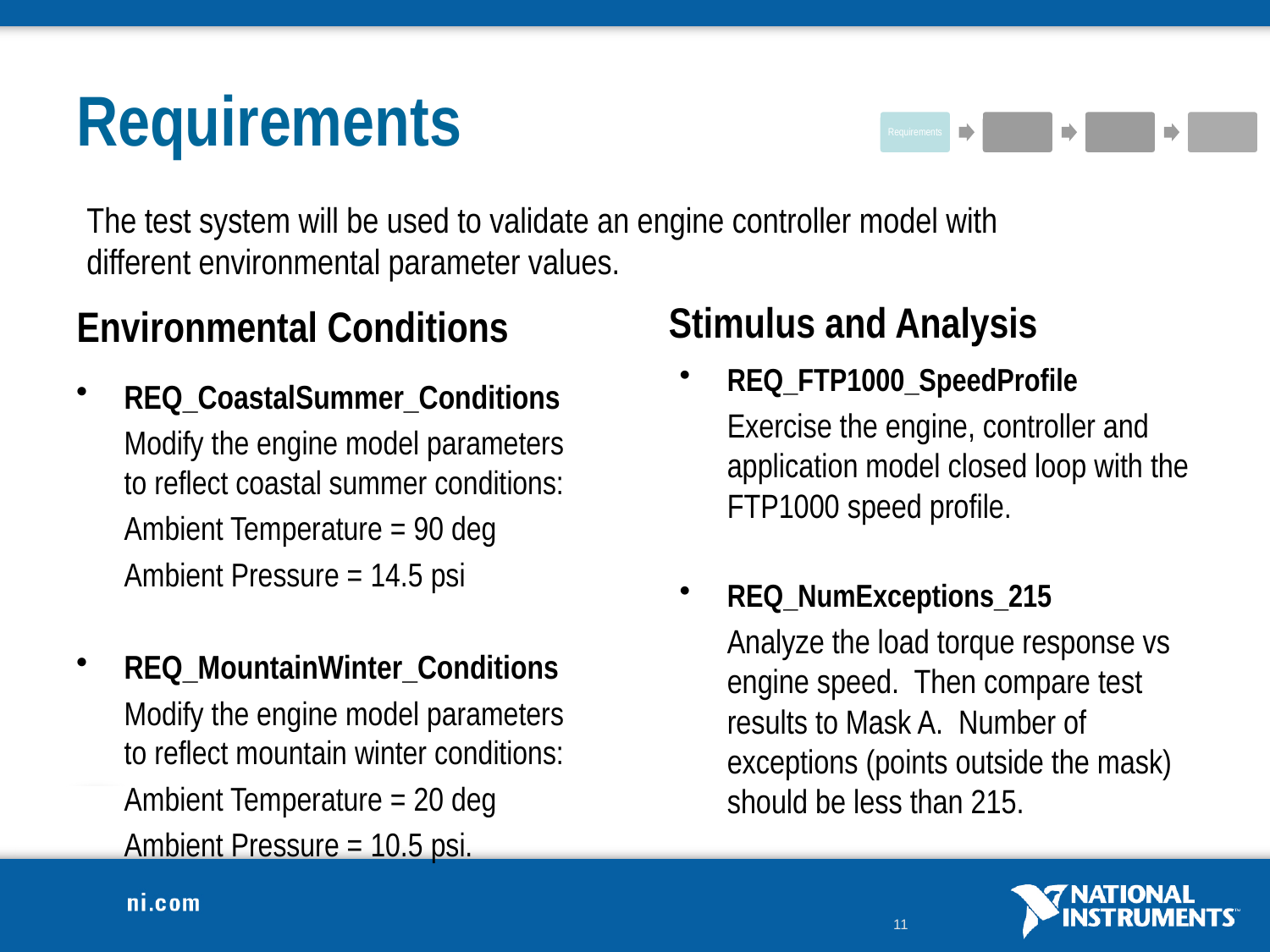

Requirements

# Requirements
The test system will be used to validate an engine controller model with different environmental parameter values.

Stimulus and Analysis
Environmental Conditions
REQ_FTP1000_SpeedProfile
	Exercise the engine, controller and application model closed loop with the FTP1000 speed profile.

REQ_NumExceptions_215
	Analyze the load torque response vs engine speed.  Then compare test results to Mask A.  Number of exceptions (points outside the mask) should be less than 215.
REQ_CoastalSummer_Conditions
	Modify the engine model parameters to reflect coastal summer conditions:
	Ambient Temperature = 90 deg
	Ambient Pressure = 14.5 psi

REQ_MountainWinter_Conditions
	Modify the engine model parameters to reflect mountain winter conditions:
	Ambient Temperature = 20 deg
	Ambient Pressure = 10.5 psi.